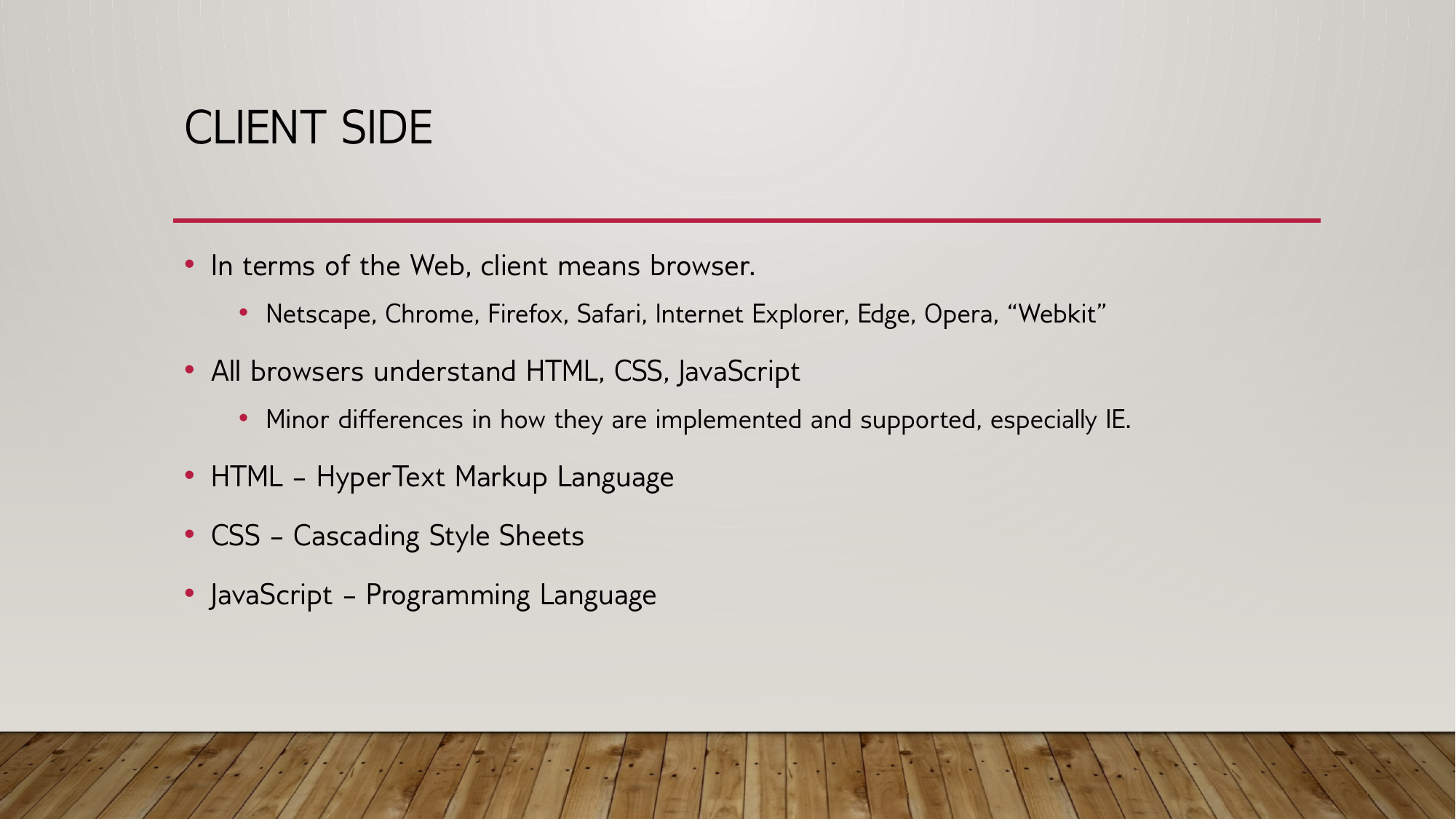

# Client side
In terms of the Web, client means browser.
Netscape, Chrome, Firefox, Safari, Internet Explorer, Edge, Opera, “Webkit”
All browsers understand HTML, CSS, JavaScript
Minor differences in how they are implemented and supported, especially IE.
HTML – HyperText Markup Language
CSS – Cascading Style Sheets
JavaScript – Programming Language